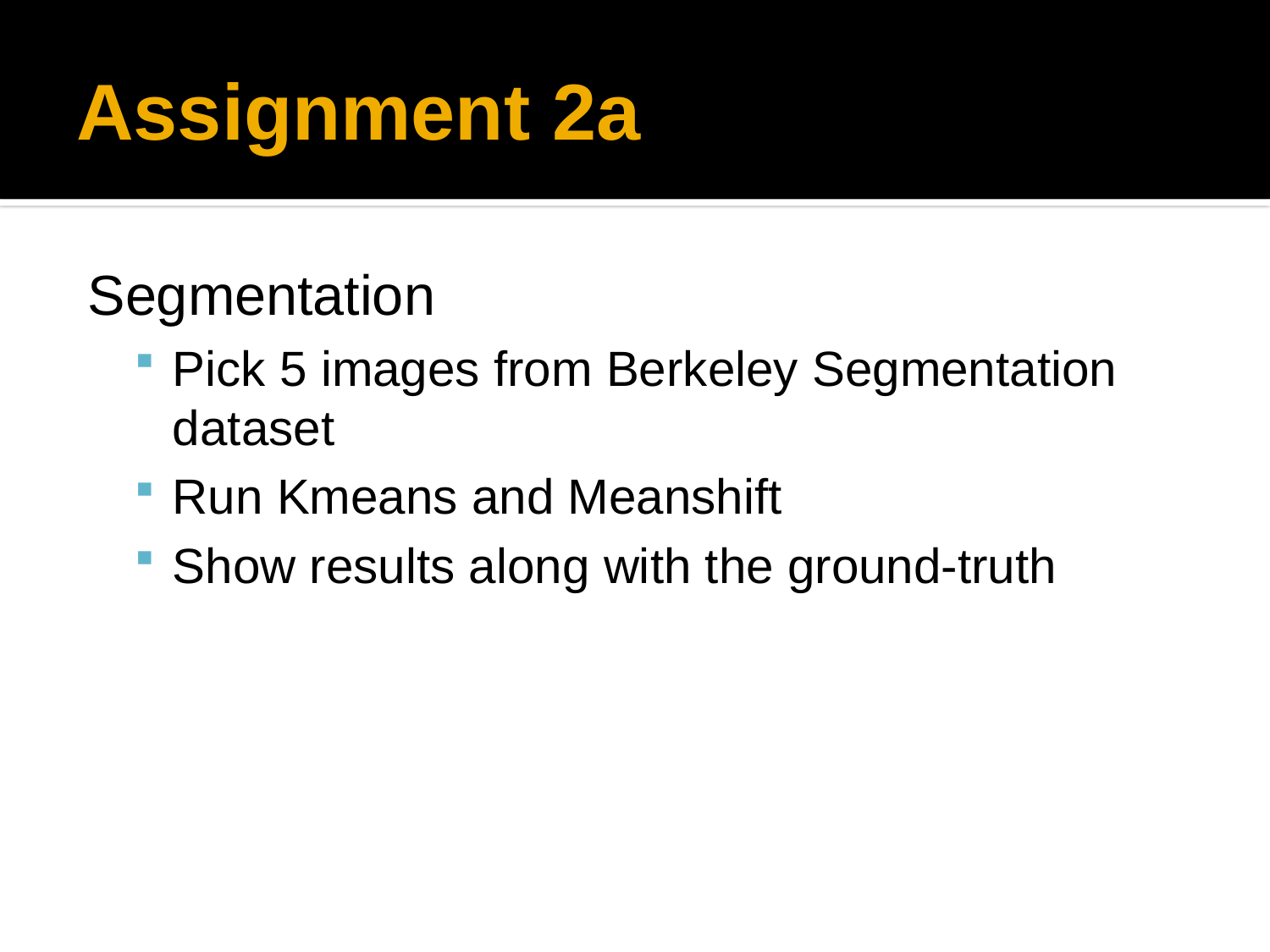

# Assignment 2a
Segmentation
Pick 5 images from Berkeley Segmentation dataset
Run Kmeans and Meanshift
Show results along with the ground-truth